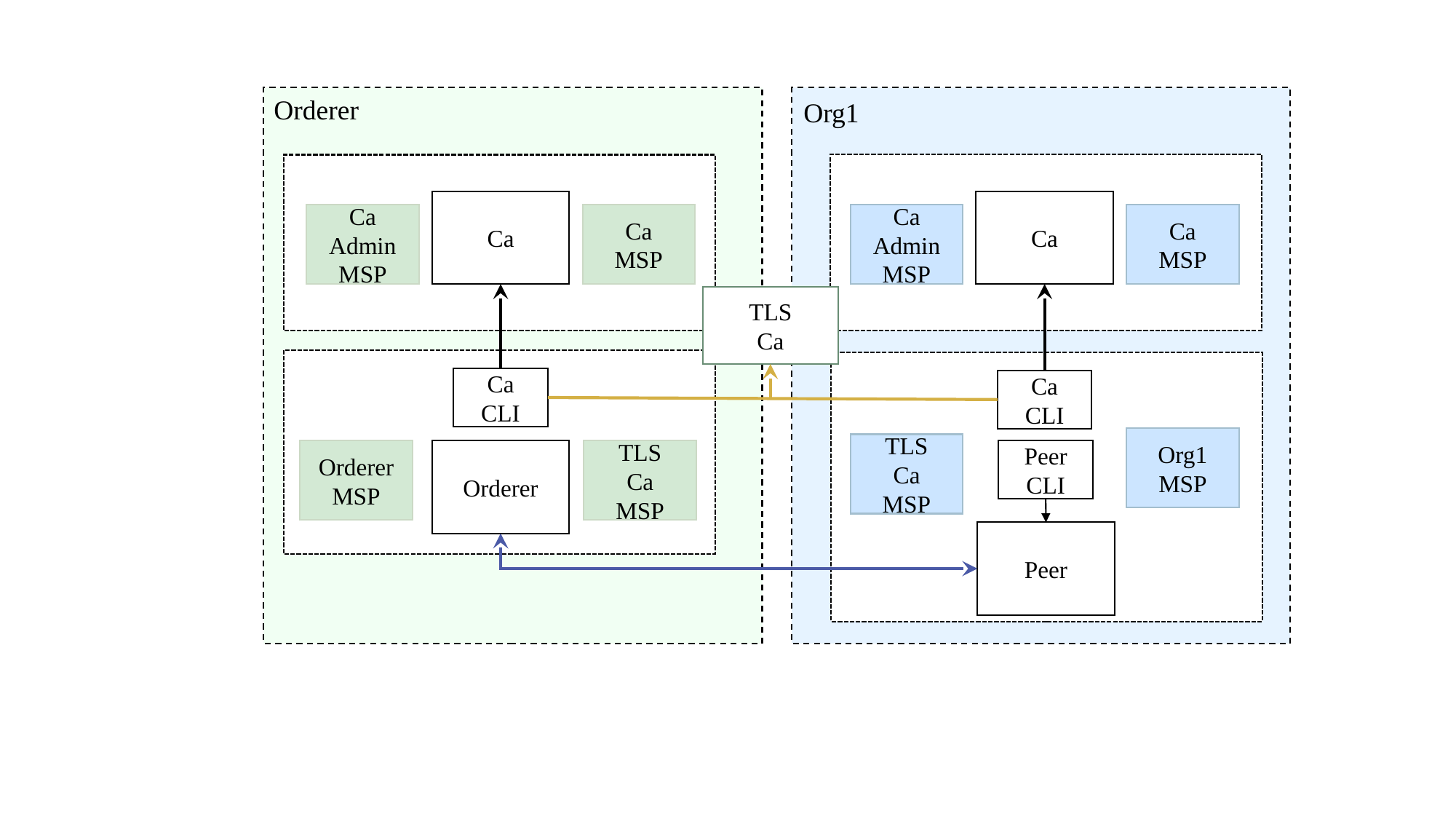

Orderer

Org1

Ca
Ca
Ca
Admin
MSP
Ca
MSP
Ca
Admin
MSP
Ca
MSP
TLS
Ca

Ca
CLI
Ca
CLI
Org1
MSP
TLS
Ca
MSP
Orderer
MSP
TLS
Ca
MSP
Orderer
Peer
CLI
Peer